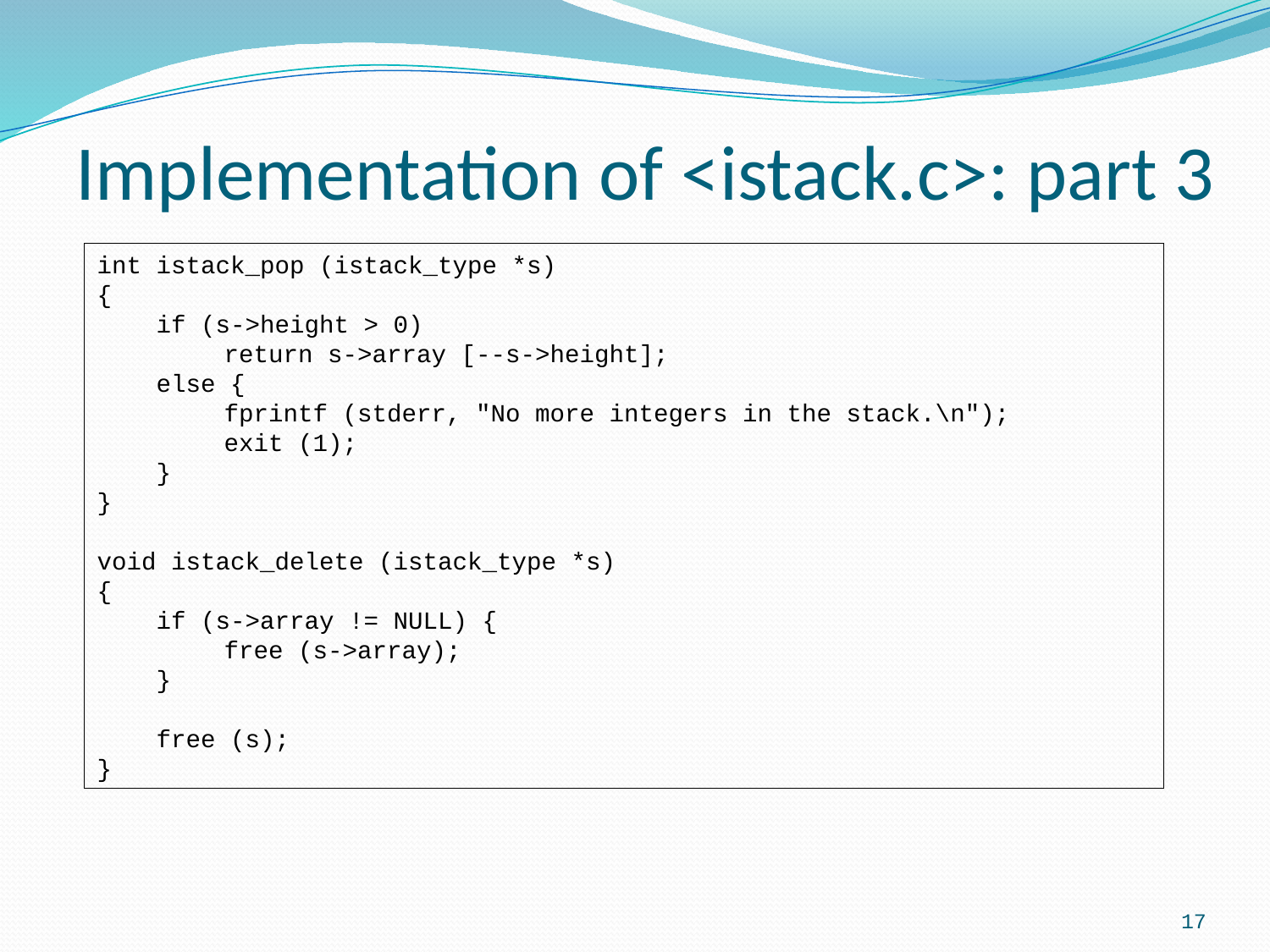

Implementation of <istack.c>: part 3
int istack_pop (istack_type *s)
{
    if (s->height > 0)
	return s->array [--s->height];
    else {
	fprintf (stderr, "No more integers in the stack.\n");
	exit (1);
    }
}

void istack_delete (istack_type *s)
{
    if (s->array != NULL) {
	free (s->array);
    }

    free (s);
}
17